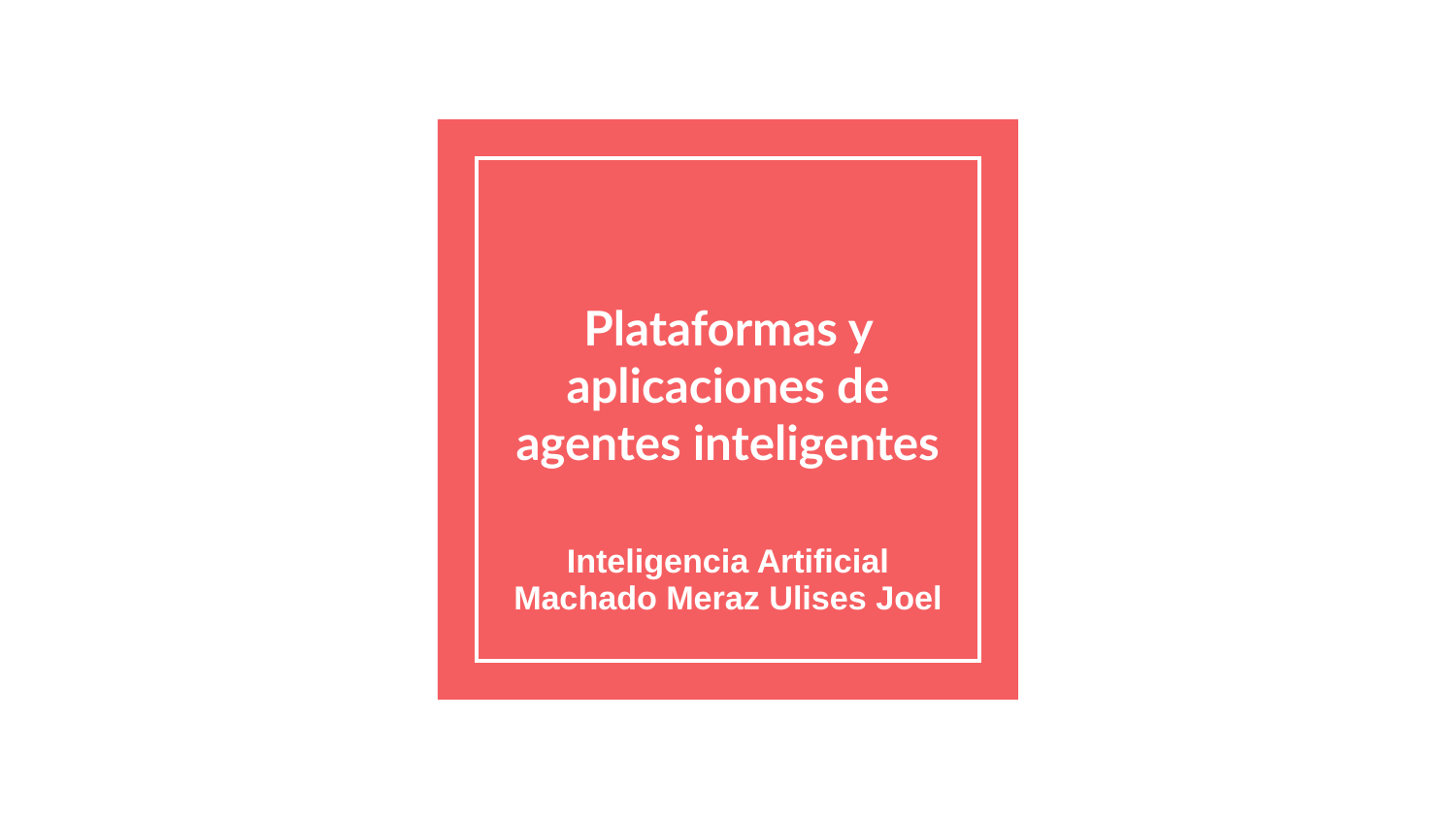

# Plataformas y aplicaciones de agentes inteligentes
Inteligencia Artificial
Machado Meraz Ulises Joel